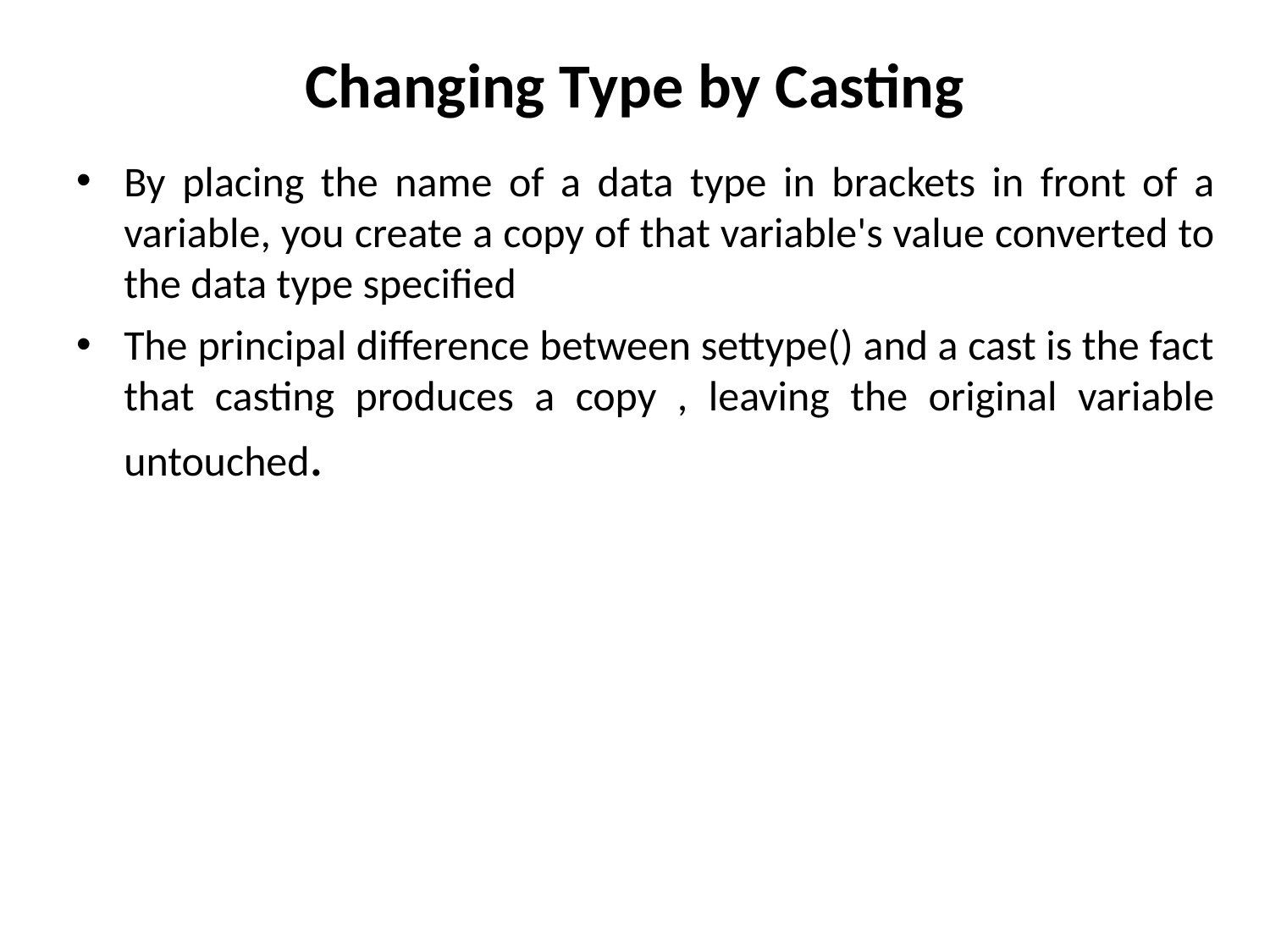

# Changing Type by Casting
By placing the name of a data type in brackets in front of a variable, you create a copy of that variable's value converted to the data type specified
The principal difference between settype() and a cast is the fact that casting produces a copy , leaving the original variable untouched.